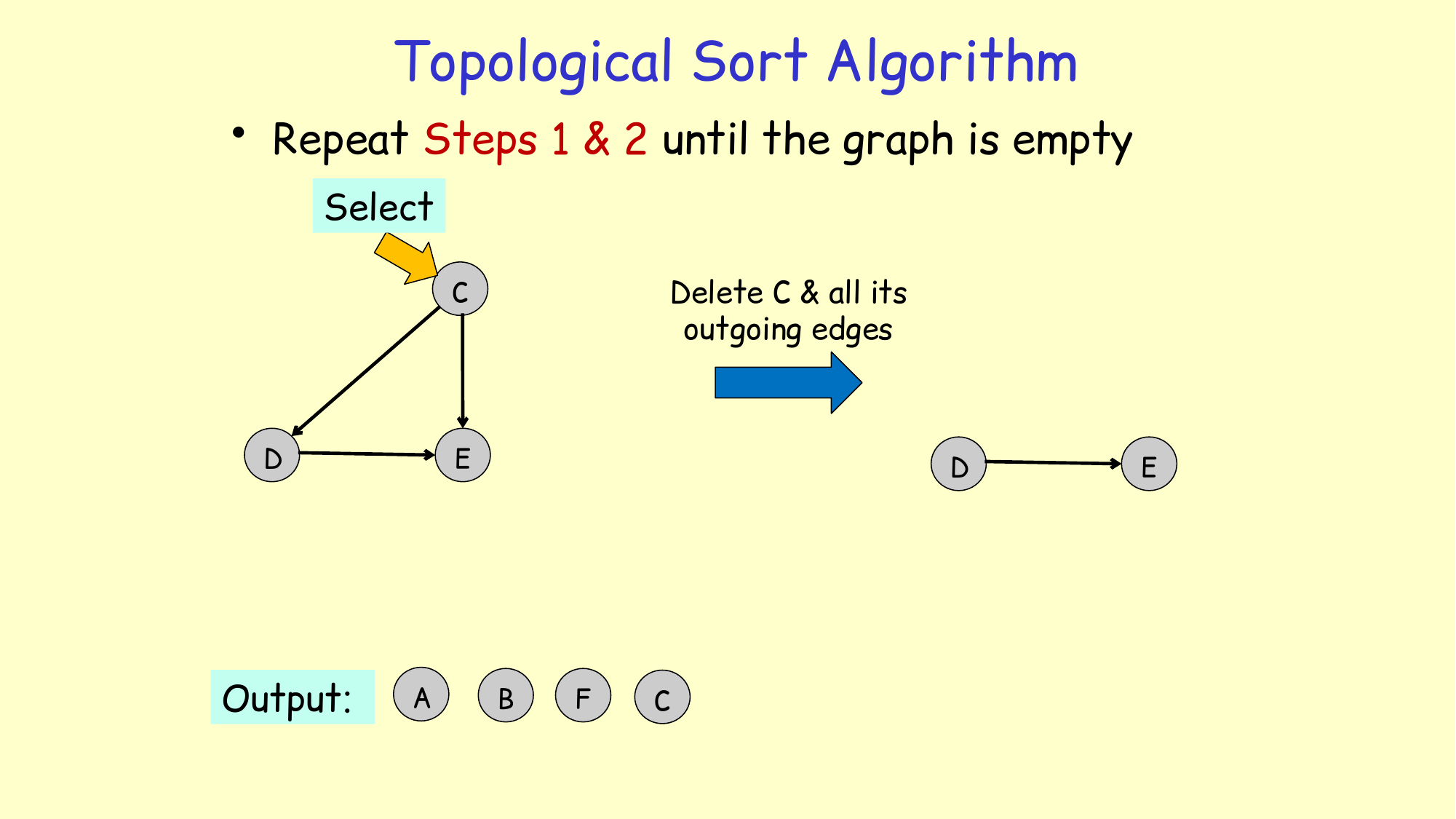

# Topological Sort Algorithm
Repeat Steps 1 & 2 until the graph is empty
Select

C
Delete C & all its outgoing edges

D
E
D
E
A
Output:
B
F
C